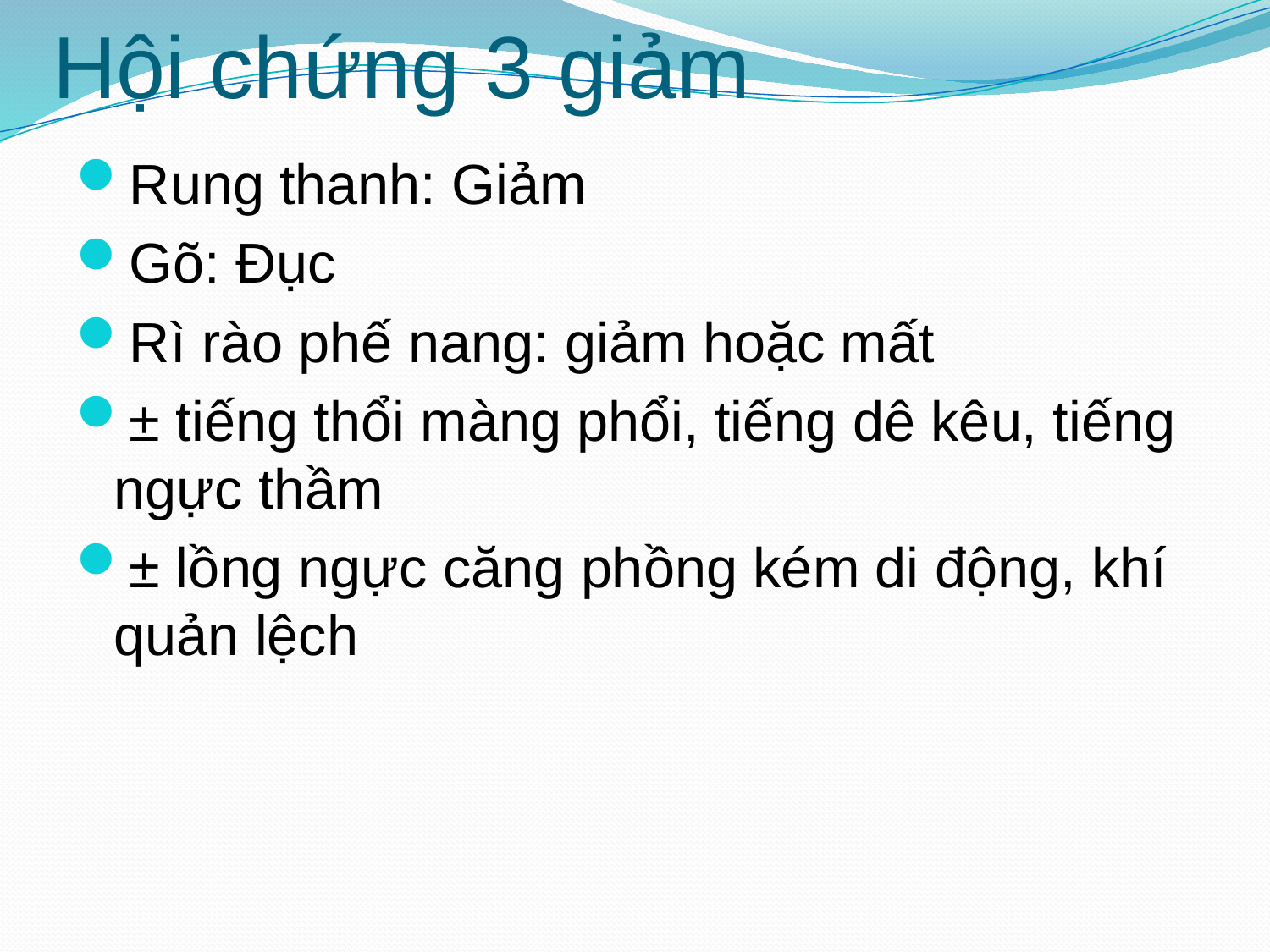

# Hội chứng 3 giảm
Rung thanh: Giảm
Gõ: Đục
Rì rào phế nang: giảm hoặc mất
± tiếng thổi màng phổi, tiếng dê kêu, tiếng ngực thầm
± lồng ngực căng phồng kém di động, khí quản lệch